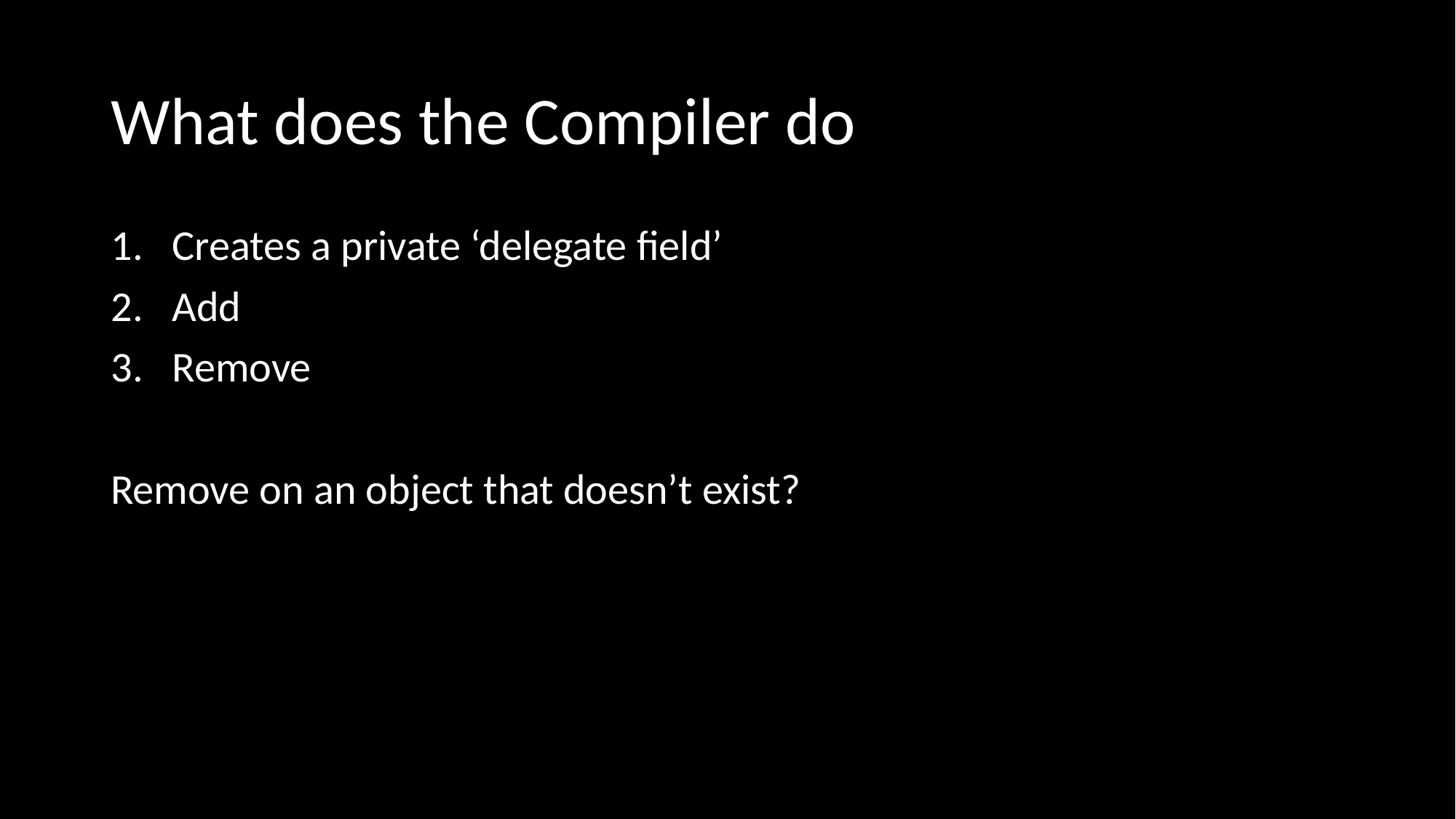

# What does the Compiler do
Creates a private ‘delegate field’
Add
Remove

Remove on an object that doesn’t exist?